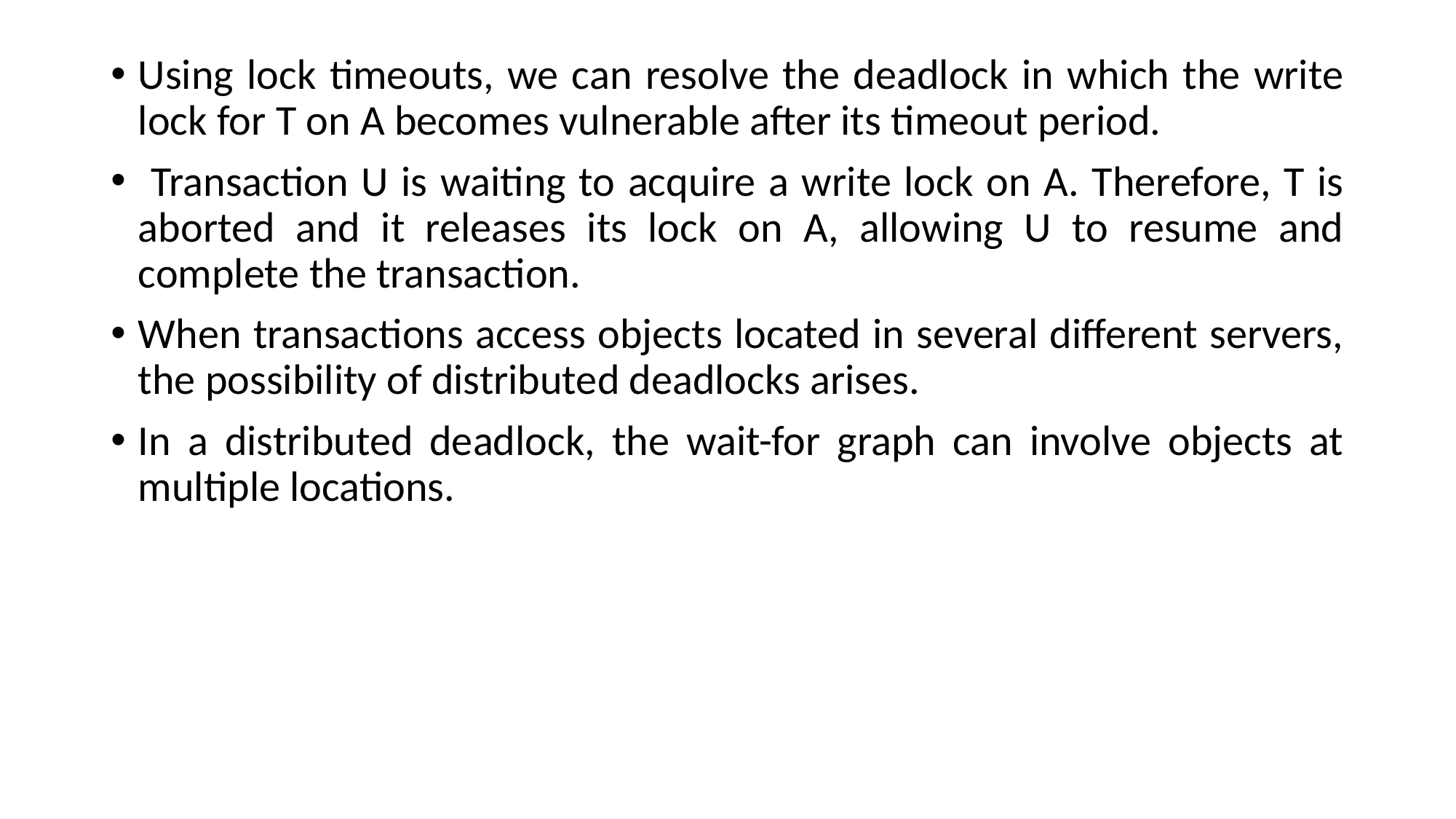

Using lock timeouts, we can resolve the deadlock in which the write lock for T on A becomes vulnerable after its timeout period.
 Transaction U is waiting to acquire a write lock on A. Therefore, T is aborted and it releases its lock on A, allowing U to resume and complete the transaction.
When transactions access objects located in several different servers, the possibility of distributed deadlocks arises.
In a distributed deadlock, the wait-for graph can involve objects at multiple locations.